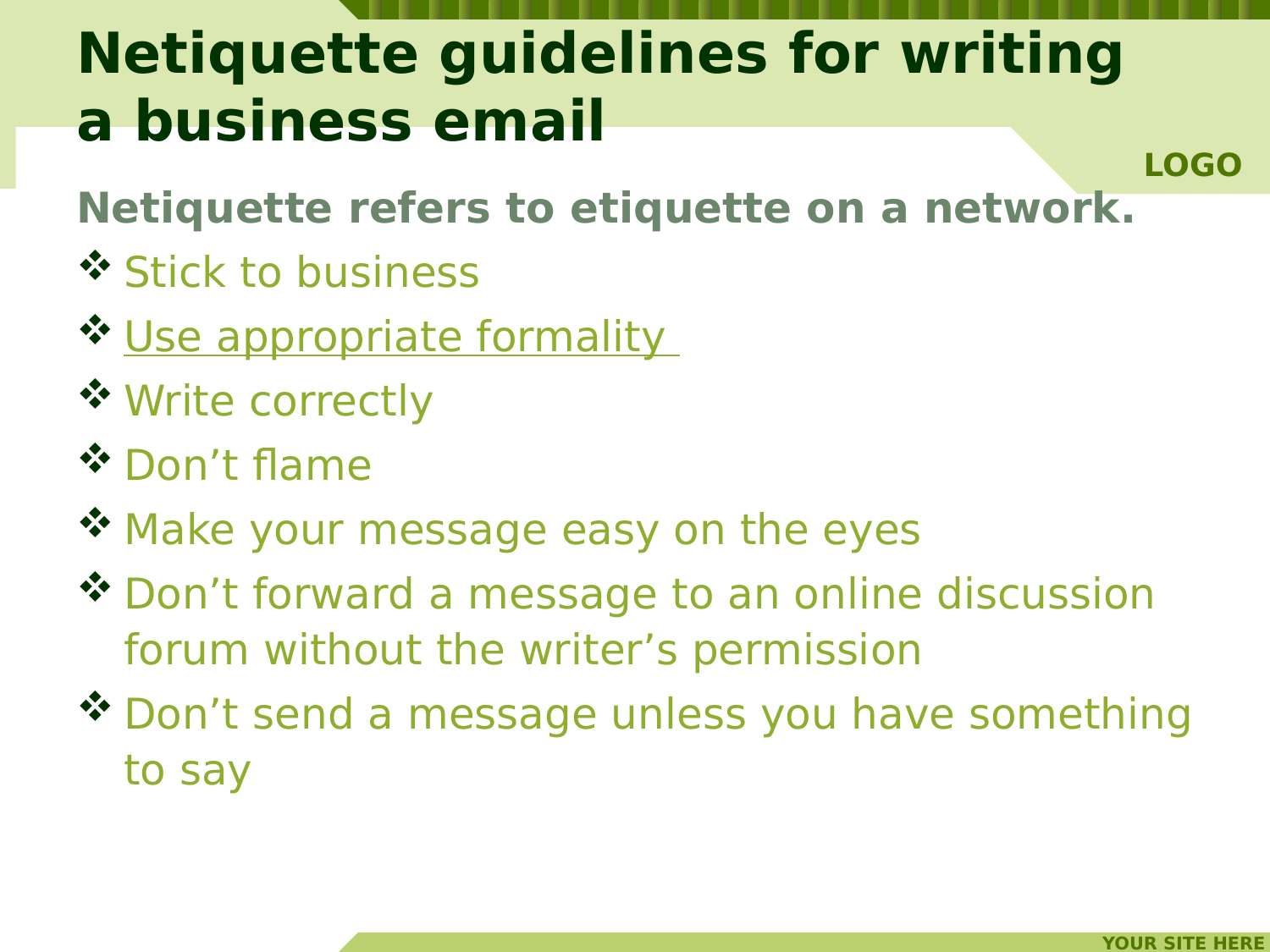

# Netiquette guidelines for writing a business email
Netiquette refers to etiquette on a network.
Stick to business
Use appropriate formality
Write correctly
Don’t flame
Make your message easy on the eyes
Don’t forward a message to an online discussion forum without the writer’s permission
Don’t send a message unless you have something to say